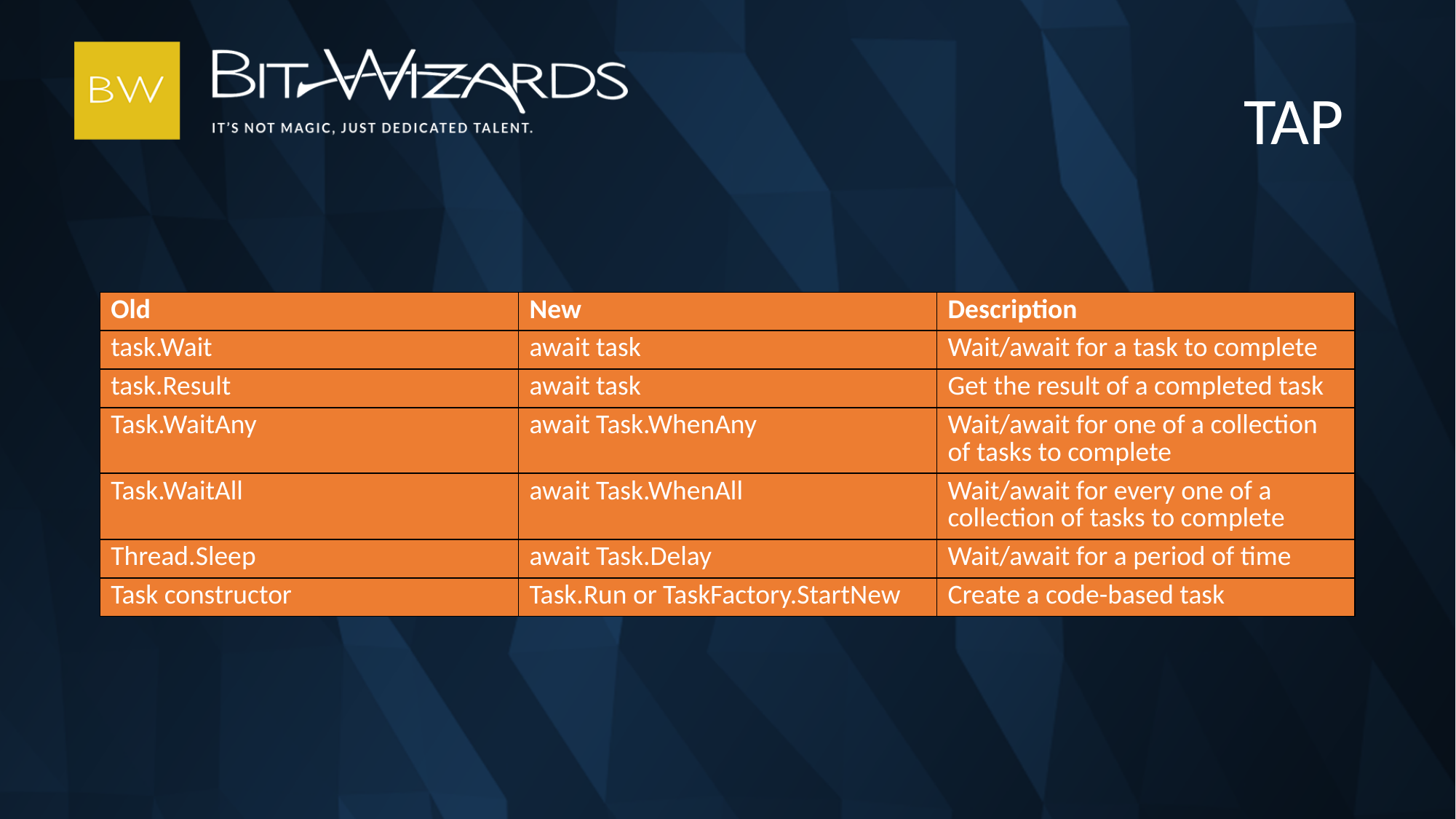

# TAP
| Old | New | Description |
| --- | --- | --- |
| task.Wait | await task | Wait/await for a task to complete |
| task.Result | await task | Get the result of a completed task |
| Task.WaitAny | await Task.WhenAny | Wait/await for one of a collection of tasks to complete |
| Task.WaitAll | await Task.WhenAll | Wait/await for every one of a collection of tasks to complete |
| Thread.Sleep | await Task.Delay | Wait/await for a period of time |
| Task constructor | Task.Run or TaskFactory.StartNew | Create a code-based task |